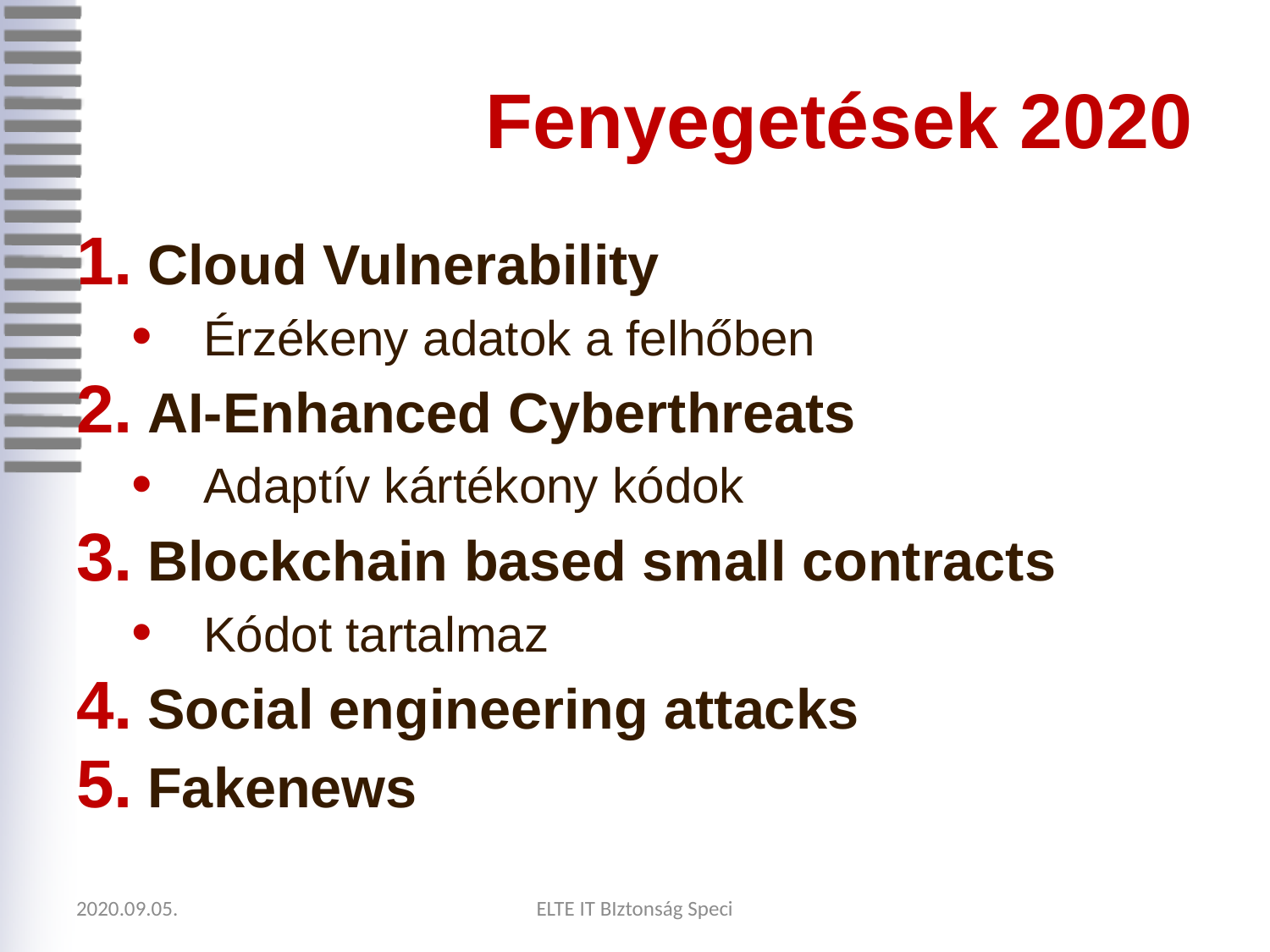

# Fenyegetések 2020
Cloud Vulnerability
Érzékeny adatok a felhőben
AI-Enhanced Cyberthreats
Adaptív kártékony kódok
Blockchain based small contracts
Kódot tartalmaz
Social engineering attacks
Fakenews
2020.09.05.
ELTE IT BIztonság Speci